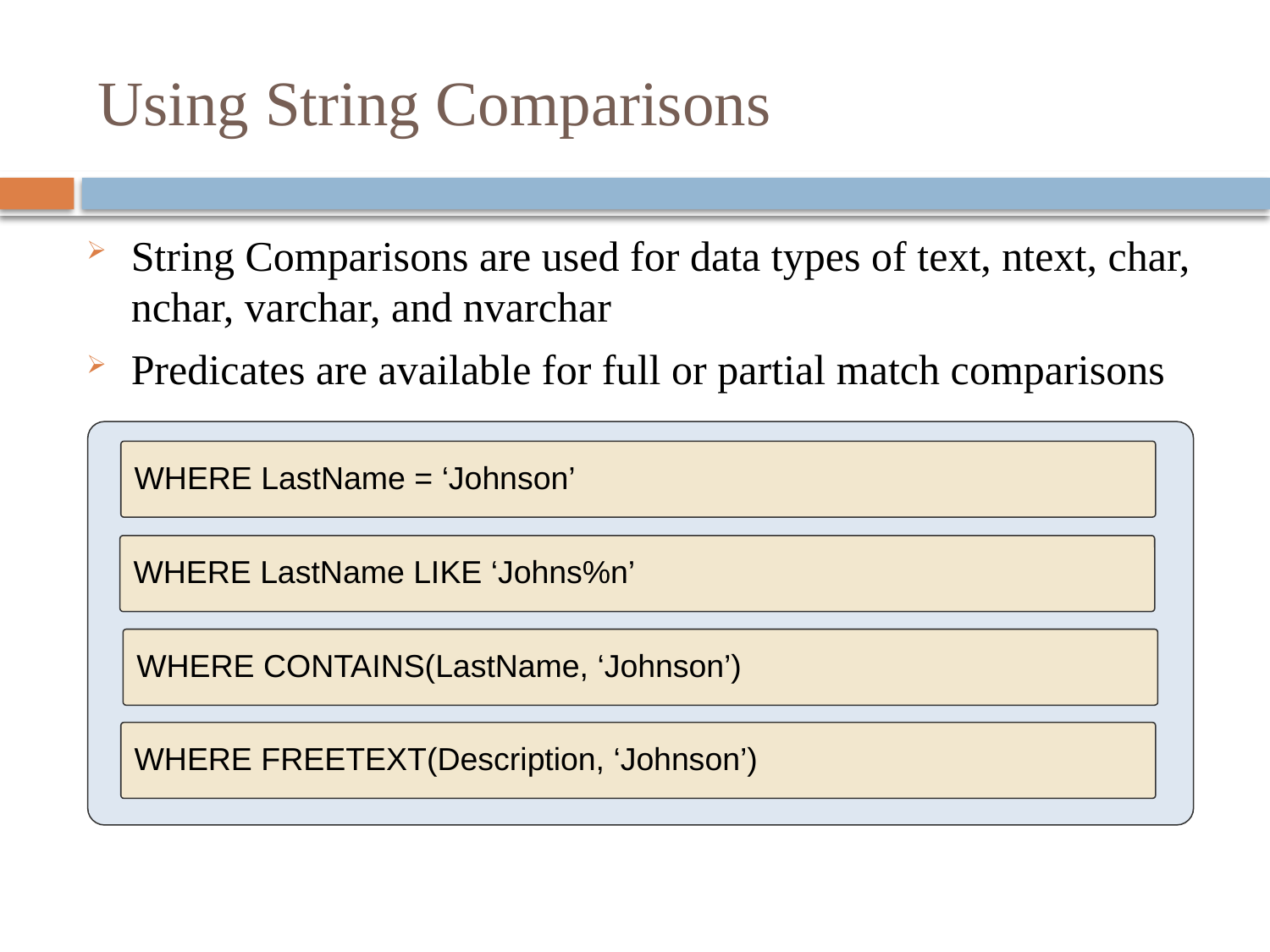

# Using String Comparisons
String Comparisons are used for data types of text, ntext, char, nchar, varchar, and nvarchar
Predicates are available for full or partial match comparisons

WHERE LastName = ‘Johnson’
WHERE LastName LIKE ‘Johns%n’
WHERE CONTAINS(LastName, ‘Johnson’)
WHERE FREETEXT(Description, ‘Johnson’)